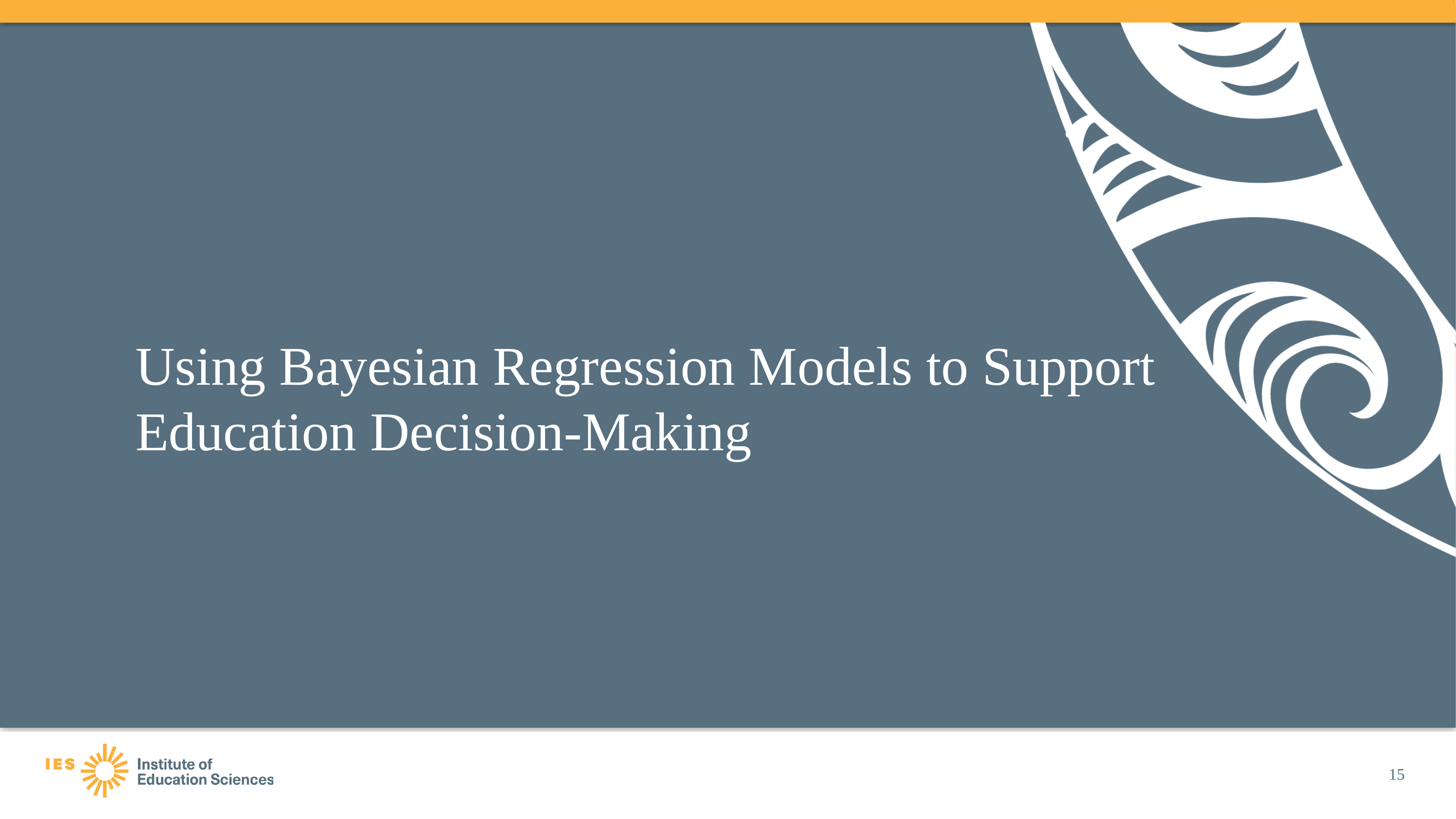

# Using Bayesian Regression Models to Support Education Decision-Making
15